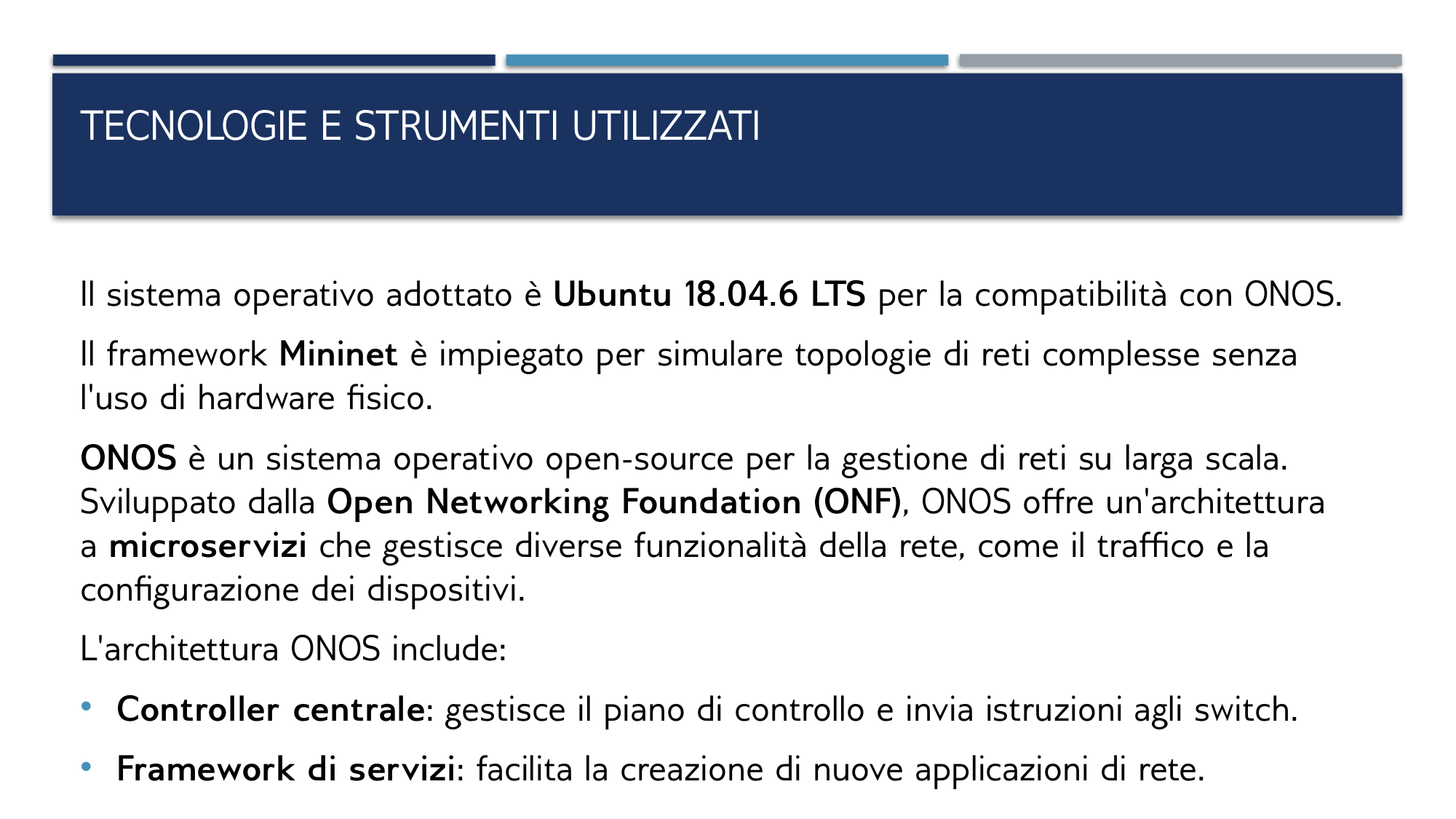

# TECNOLOGIE E STRUMENTI UTILIZZATI
Il sistema operativo adottato è Ubuntu 18.04.6 LTS per la compatibilità con ONOS.
Il framework Mininet è impiegato per simulare topologie di reti complesse senza l'uso di hardware fisico.
ONOS è un sistema operativo open-source per la gestione di reti su larga scala. Sviluppato dalla Open Networking Foundation (ONF), ONOS offre un'architettura a microservizi che gestisce diverse funzionalità della rete, come il traffico e la configurazione dei dispositivi.
L'architettura ONOS include:
Controller centrale: gestisce il piano di controllo e invia istruzioni agli switch.
Framework di servizi: facilita la creazione di nuove applicazioni di rete.